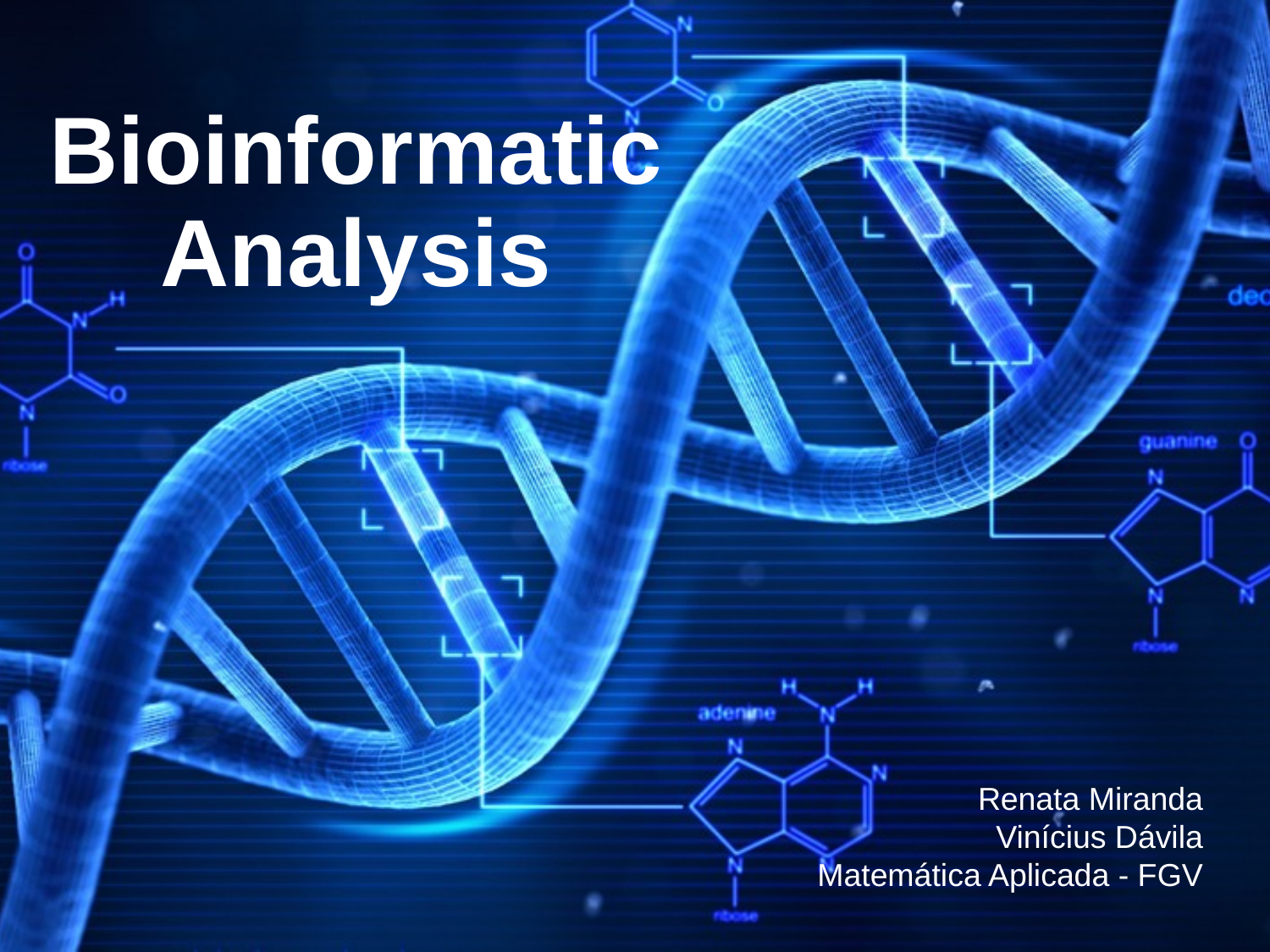

# Bioinformatic Analysis
Renata Miranda
Vinícius Dávila
Matemática Aplicada - FGV